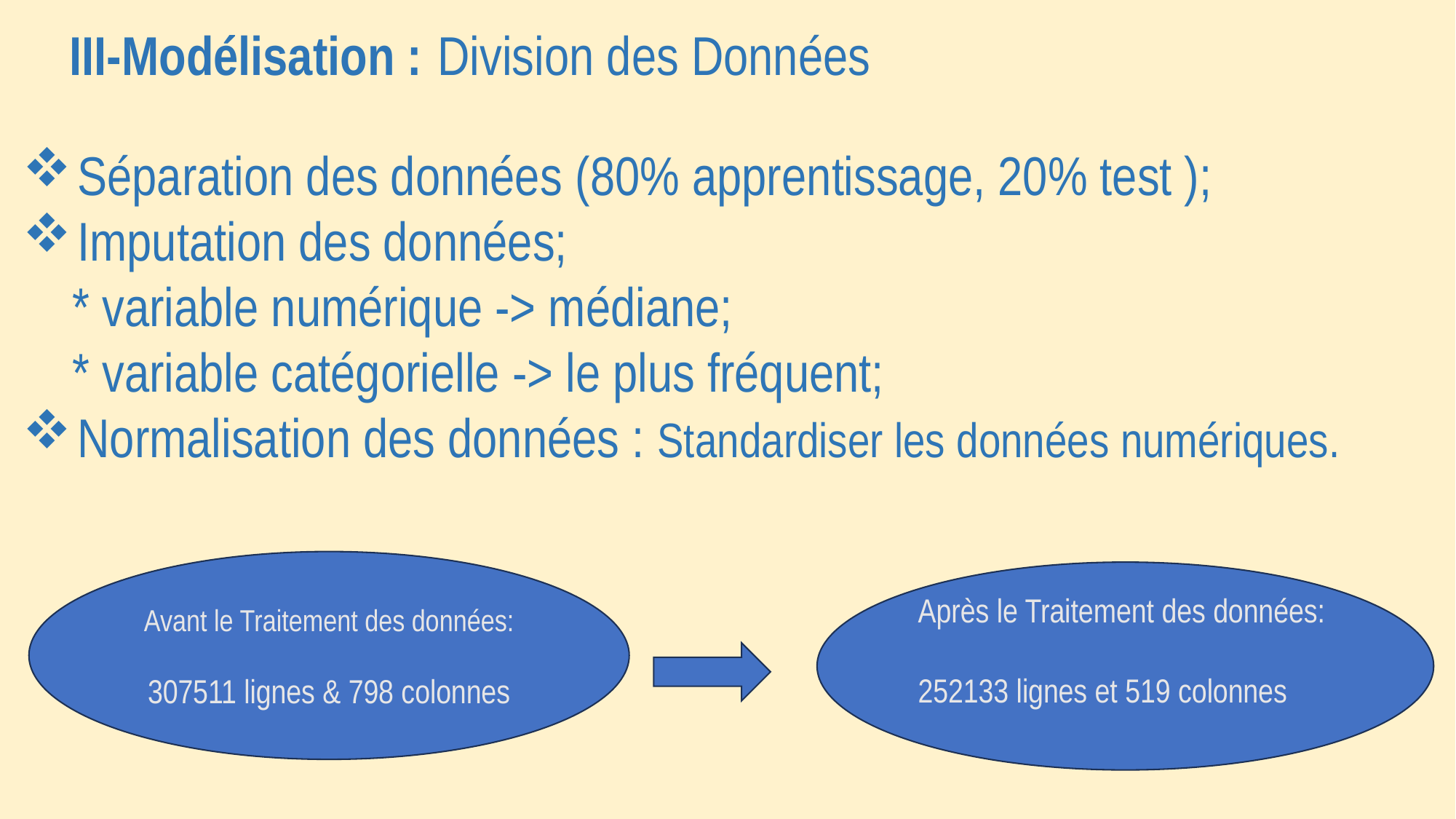

#
III-Modélisation : Division des Données
Séparation des données (80% apprentissage, 20% test );
Imputation des données;
    * variable numérique -> médiane;
    * variable catégorielle -> le plus fréquent;
Normalisation des données : Standardiser les données numériques.
Avant le Traitement des données:

307511 lignes & 798 colonnes
Après le Traitement des données:

252133 lignes et 519 colonnes